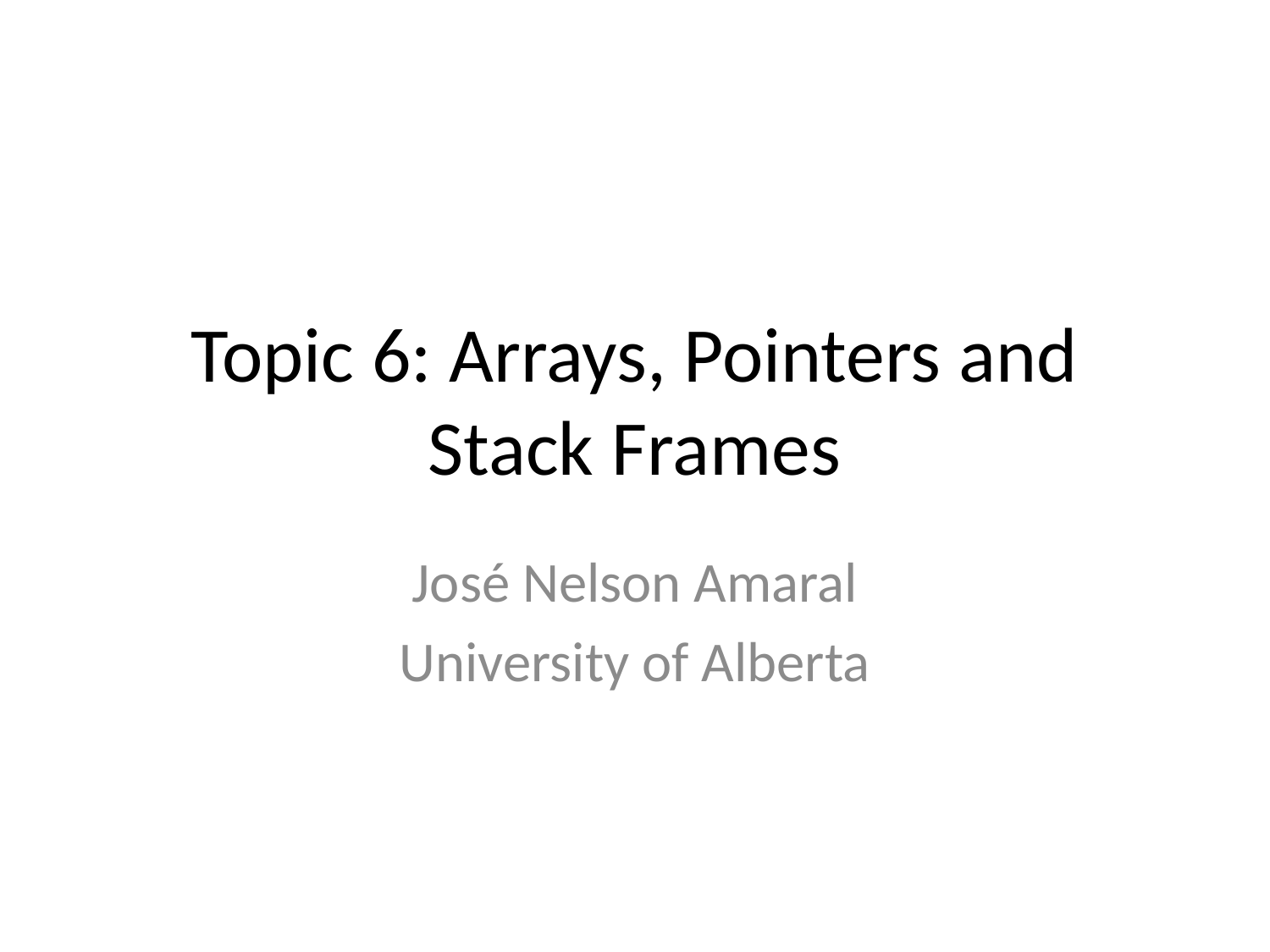

# Topic 6: Arrays, Pointers and Stack Frames
José Nelson Amaral
University of Alberta